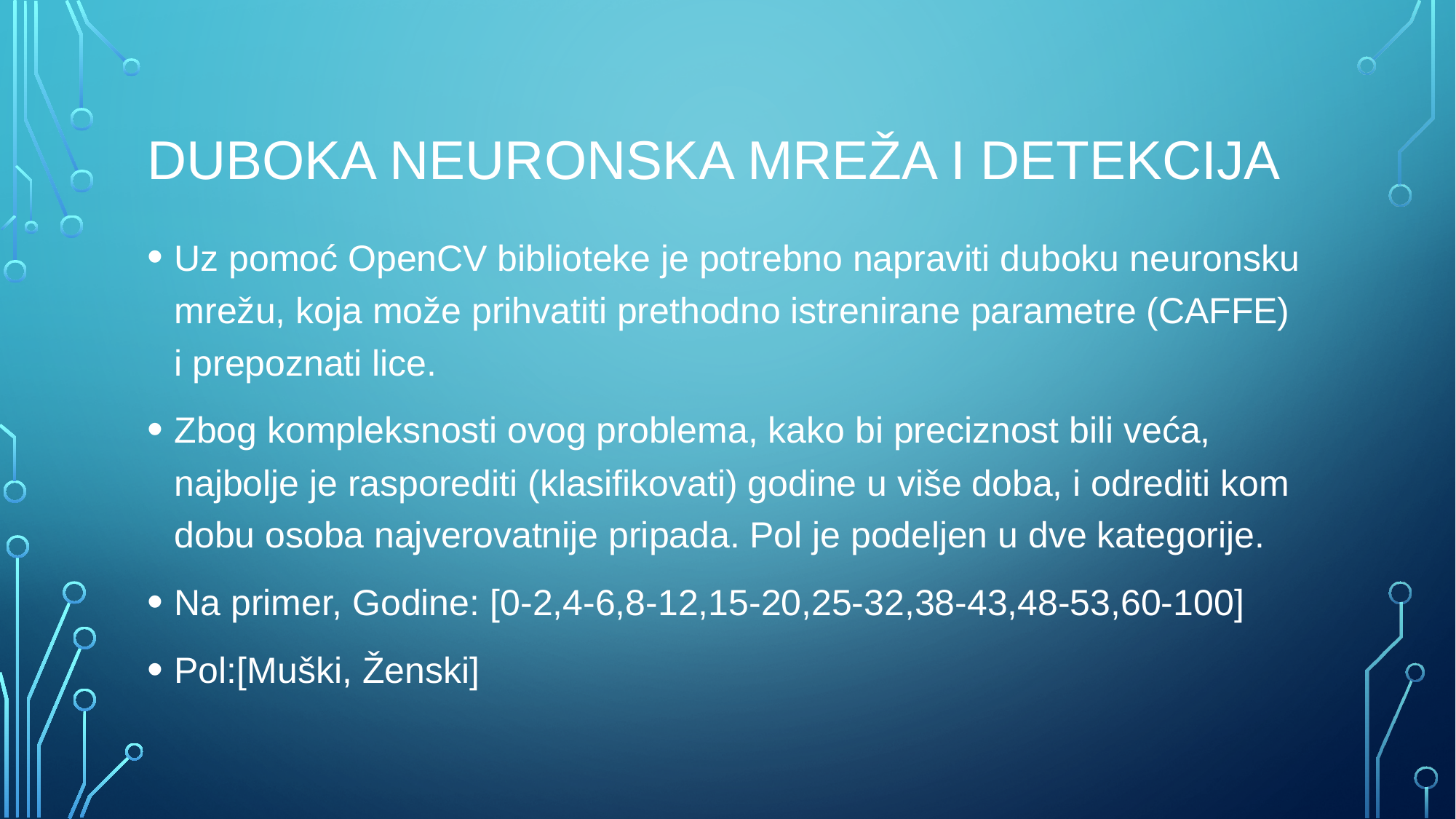

# Duboka neuronska mreža i detekcija
Uz pomoć OpenCV biblioteke je potrebno napraviti duboku neuronsku mrežu, koja može prihvatiti prethodno istrenirane parametre (CAFFE) i prepoznati lice.
Zbog kompleksnosti ovog problema, kako bi preciznost bili veća, najbolje je rasporediti (klasifikovati) godine u više doba, i odrediti kom dobu osoba najverovatnije pripada. Pol je podeljen u dve kategorije.
Na primer, Godine: [0-2,4-6,8-12,15-20,25-32,38-43,48-53,60-100]
Pol:[Muški, Ženski]